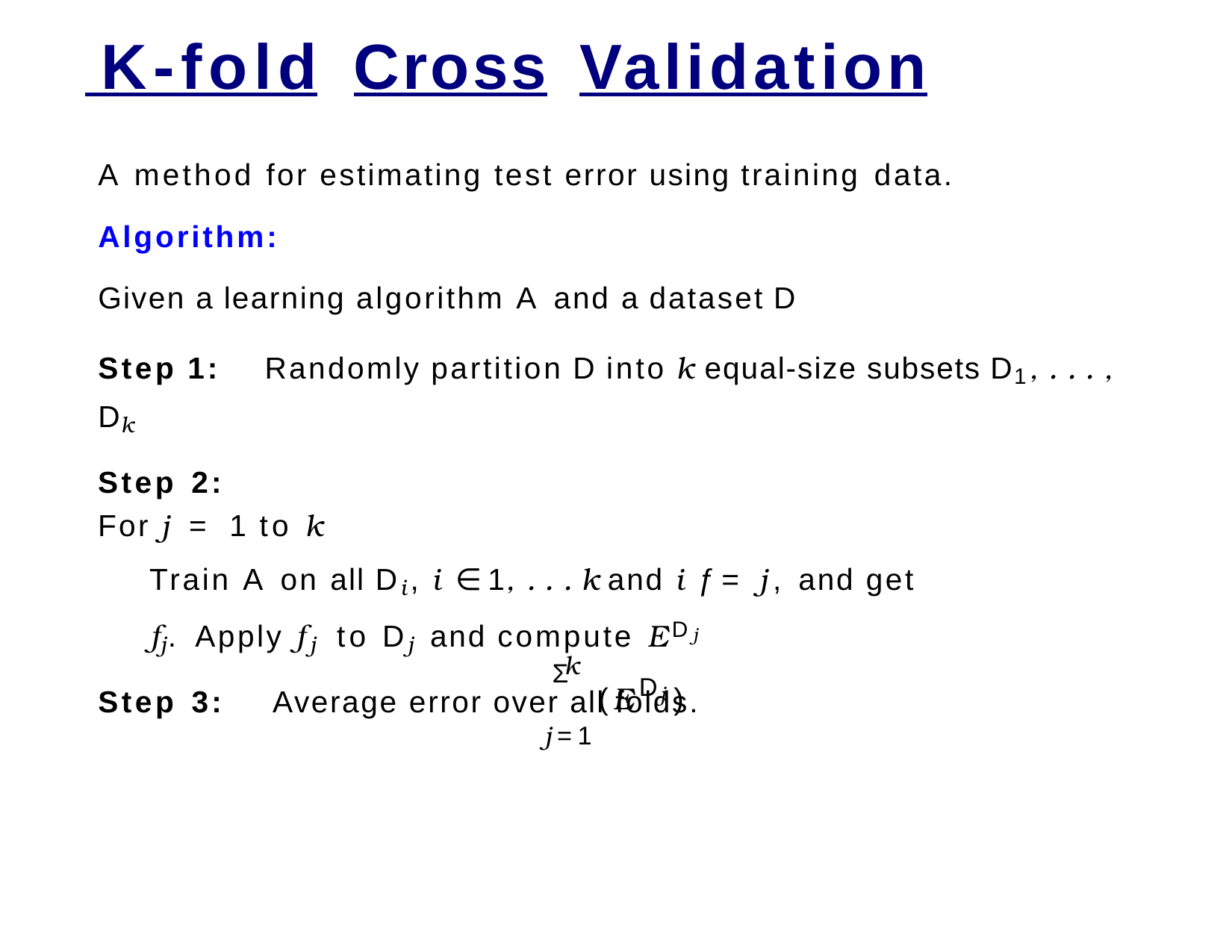

# K-fold	Cross	Validation
A method for estimating test error using training data.
Algorithm:
Given a learning algorithm A and a dataset D
Step 1:	Randomly partition D into k equal-size subsets D1, . . . , Dk
Step 2:
For j = 1 to k
Train A on all Di, i ∈ 1, . . . k and i ƒ= j, and get fj.  Apply fj to Dj and compute EDj
Step 3:	Average error over all folds.
k
Σ
D
(E	)
j
j=1